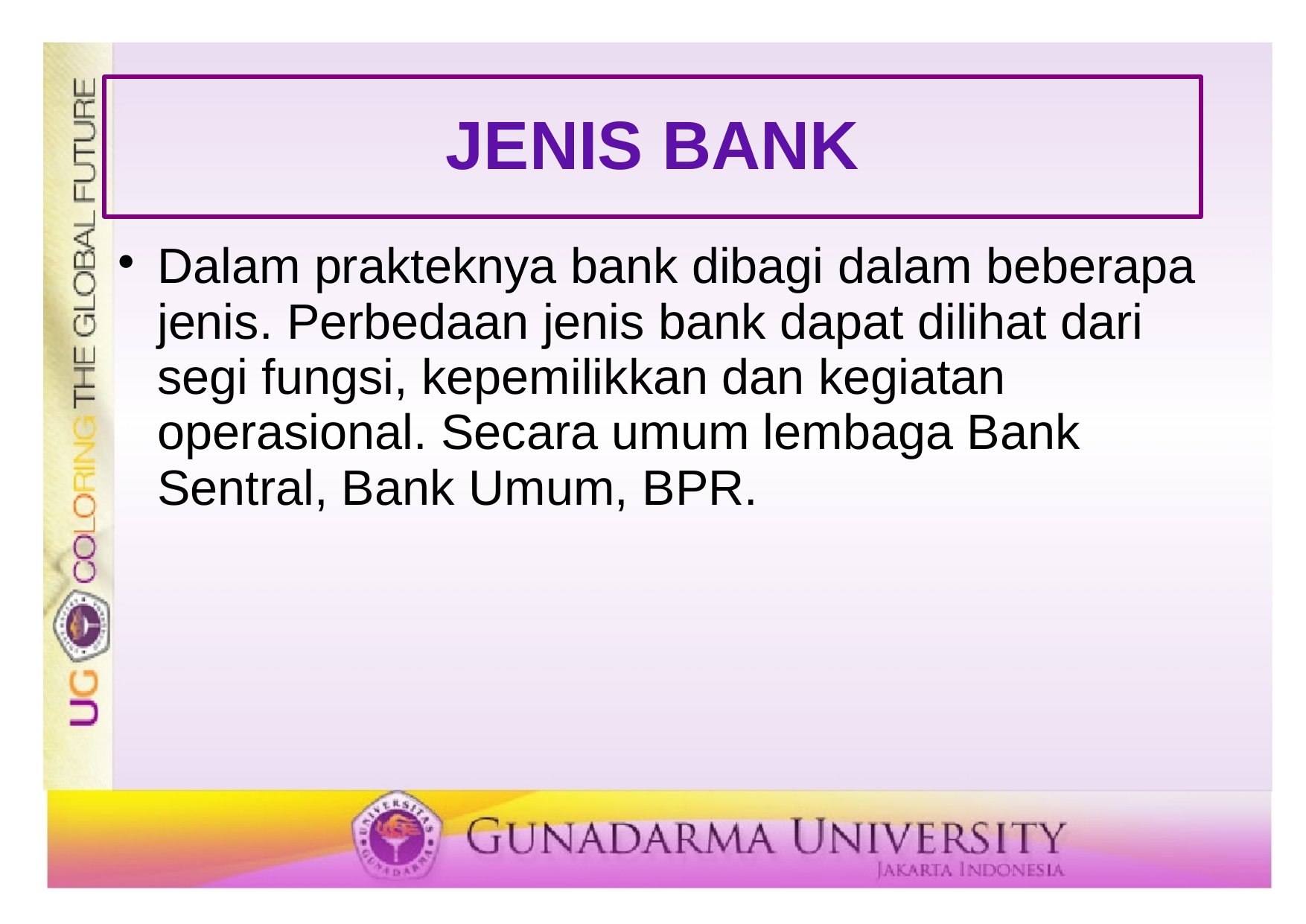

# JENIS BANK
Dalam prakteknya bank dibagi dalam beberapa jenis. Perbedaan jenis bank dapat dilihat dari segi fungsi, kepemilikkan dan kegiatan operasional. Secara umum lembaga Bank Sentral, Bank Umum, BPR.